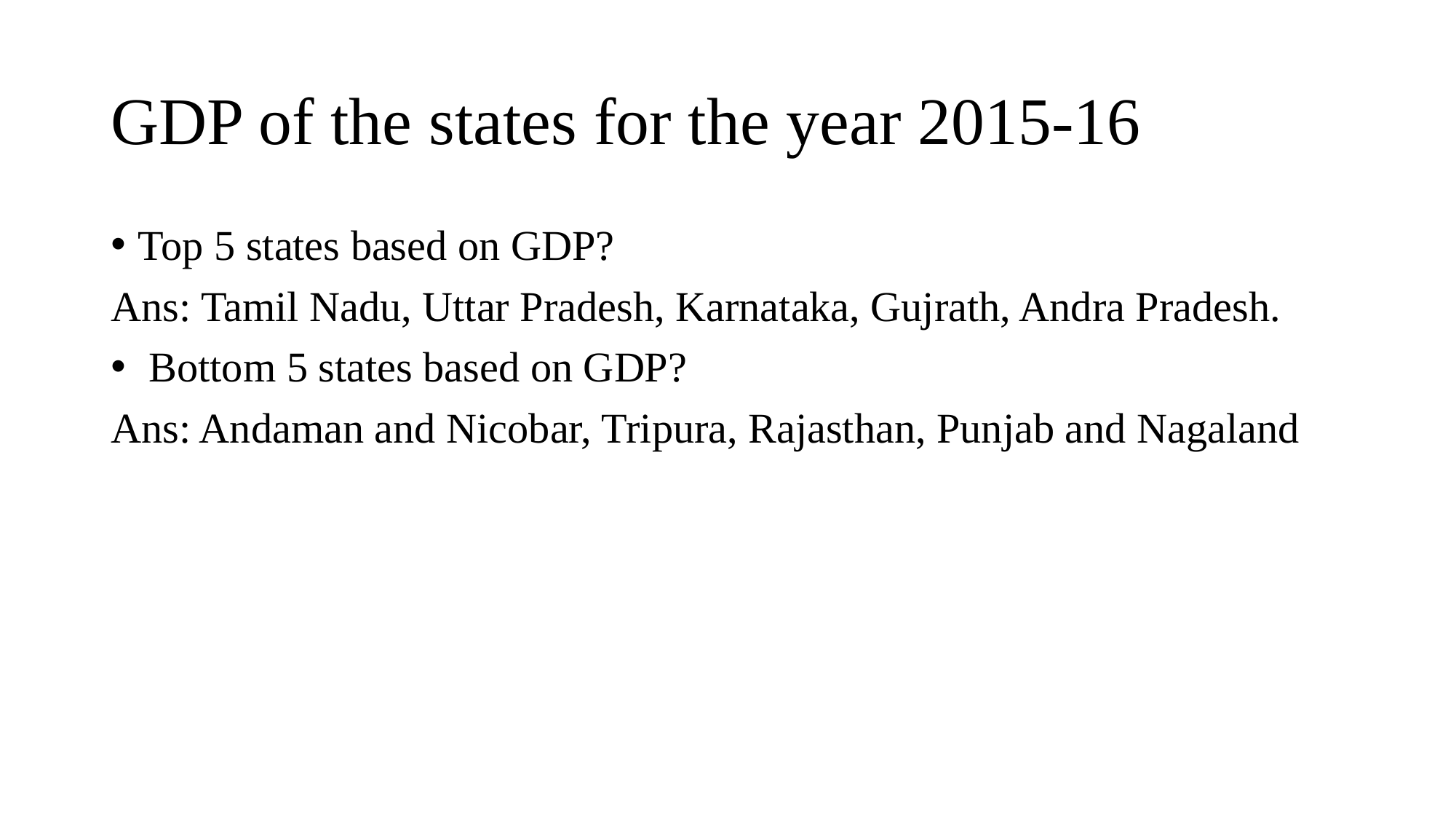

# GDP of the states for the year 2015-16
Top 5 states based on GDP?
Ans: Tamil Nadu, Uttar Pradesh, Karnataka, Gujrath, Andra Pradesh.
 Bottom 5 states based on GDP?
Ans: Andaman and Nicobar, Tripura, Rajasthan, Punjab and Nagaland